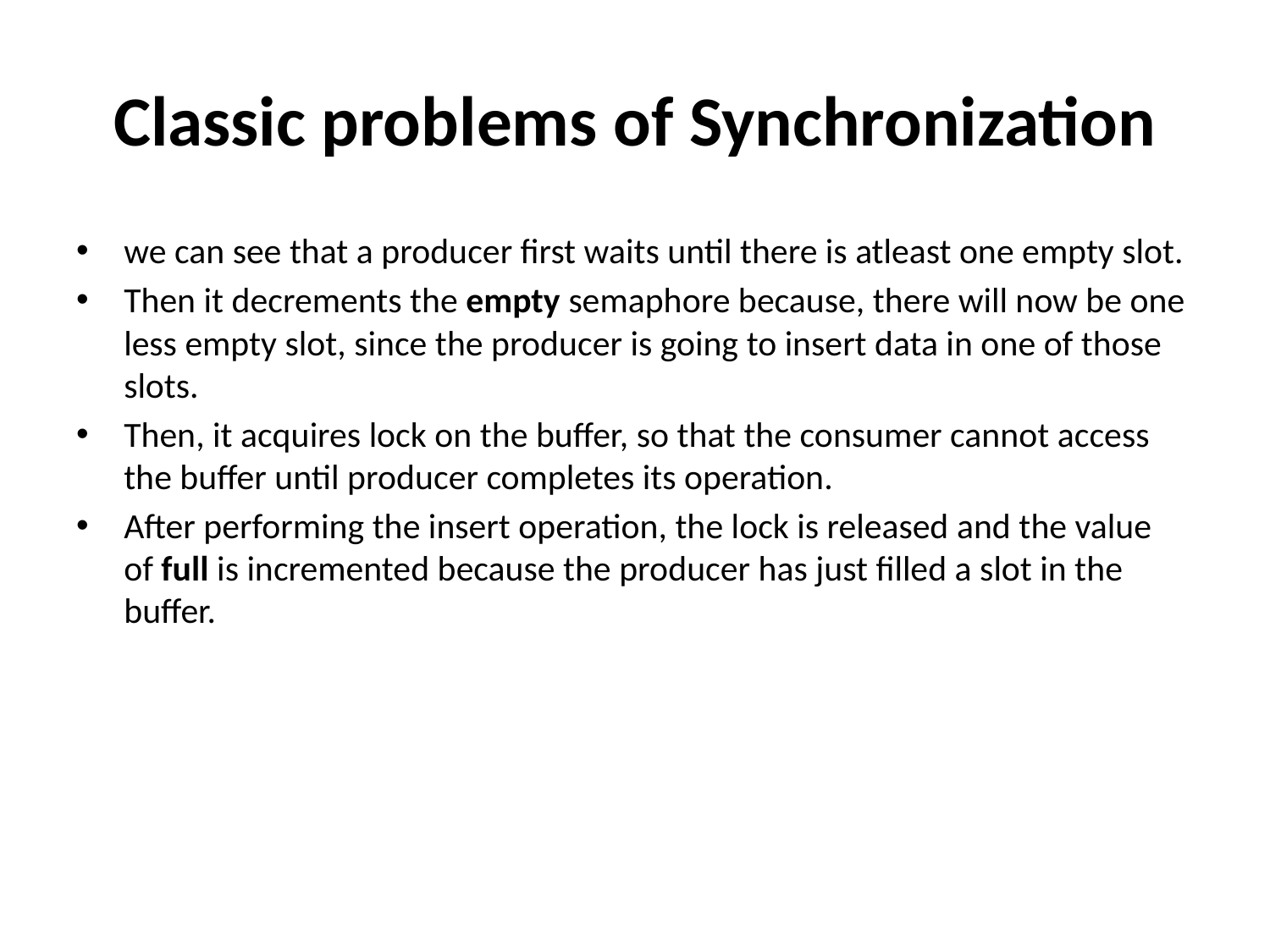

# Classic problems of Synchronization
we can see that a producer first waits until there is atleast one empty slot.
Then it decrements the empty semaphore because, there will now be one less empty slot, since the producer is going to insert data in one of those slots.
Then, it acquires lock on the buffer, so that the consumer cannot access the buffer until producer completes its operation.
After performing the insert operation, the lock is released and the value of full is incremented because the producer has just filled a slot in the buffer.